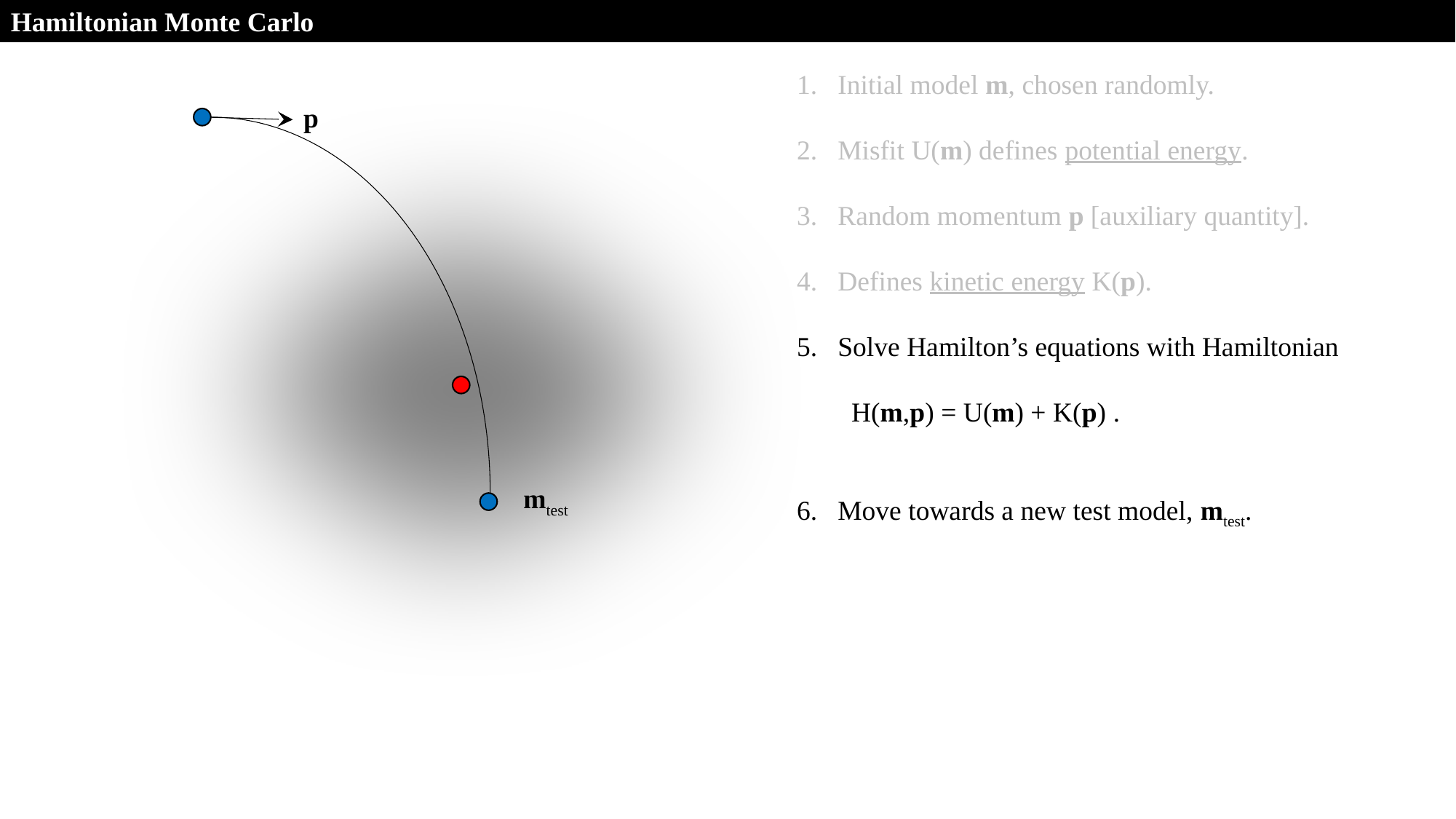

Hamiltonian Monte Carlo
Initial model m, chosen randomly.

Misfit U(m) defines potential energy.

Random momentum p [auxiliary quantity].

Defines kinetic energy K(p).

Solve Hamilton’s equations with Hamiltonian

H(m,p) = U(m) + K(p) .

Move towards a new test model, mtest.

p

mtest